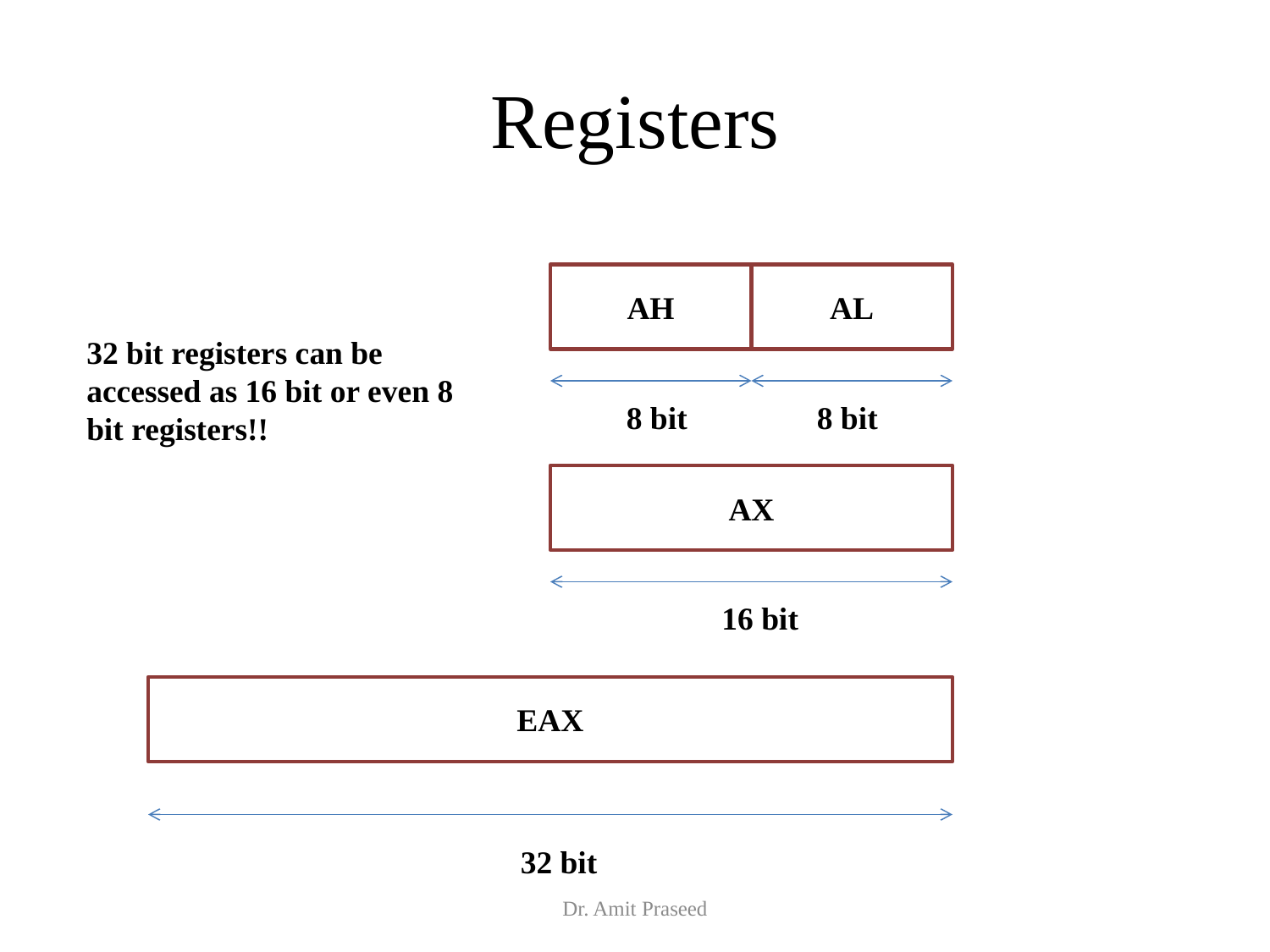

# Registers
AH
AL
32 bit registers can be accessed as 16 bit or even 8 bit registers!!
8 bit
8 bit
AX
16 bit
EAX
32 bit
Dr. Amit Praseed